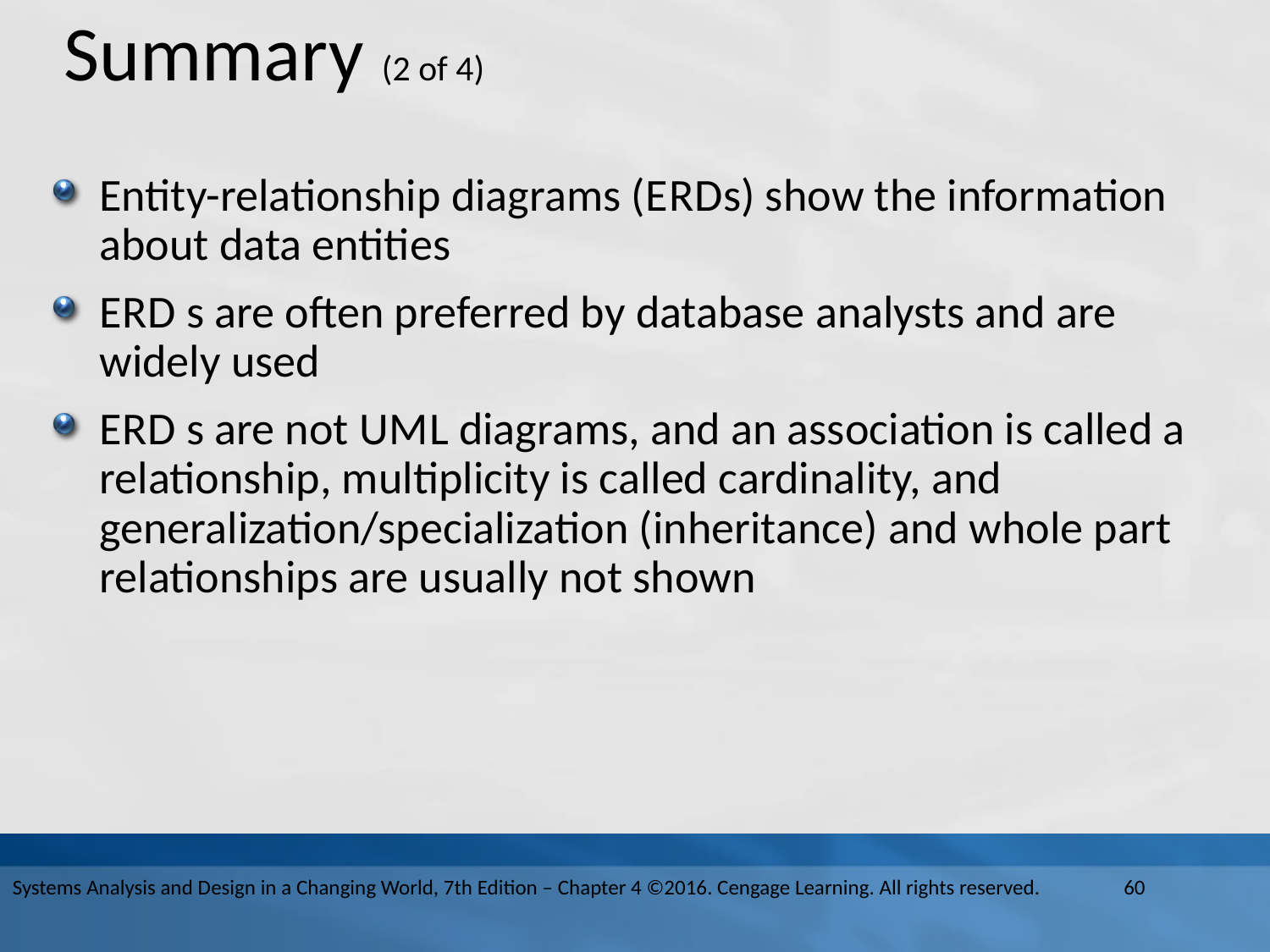

# Summary (2 of 4)
Entity-relationship diagrams (E R D s) show the information about data entities
E R D s are often preferred by database analysts and are widely used
E R D s are not U M L diagrams, and an association is called a relationship, multiplicity is called cardinality, and generalization/specialization (inheritance) and whole part relationships are usually not shown
Systems Analysis and Design in a Changing World, 7th Edition – Chapter 4 ©2016. Cengage Learning. All rights reserved.
60